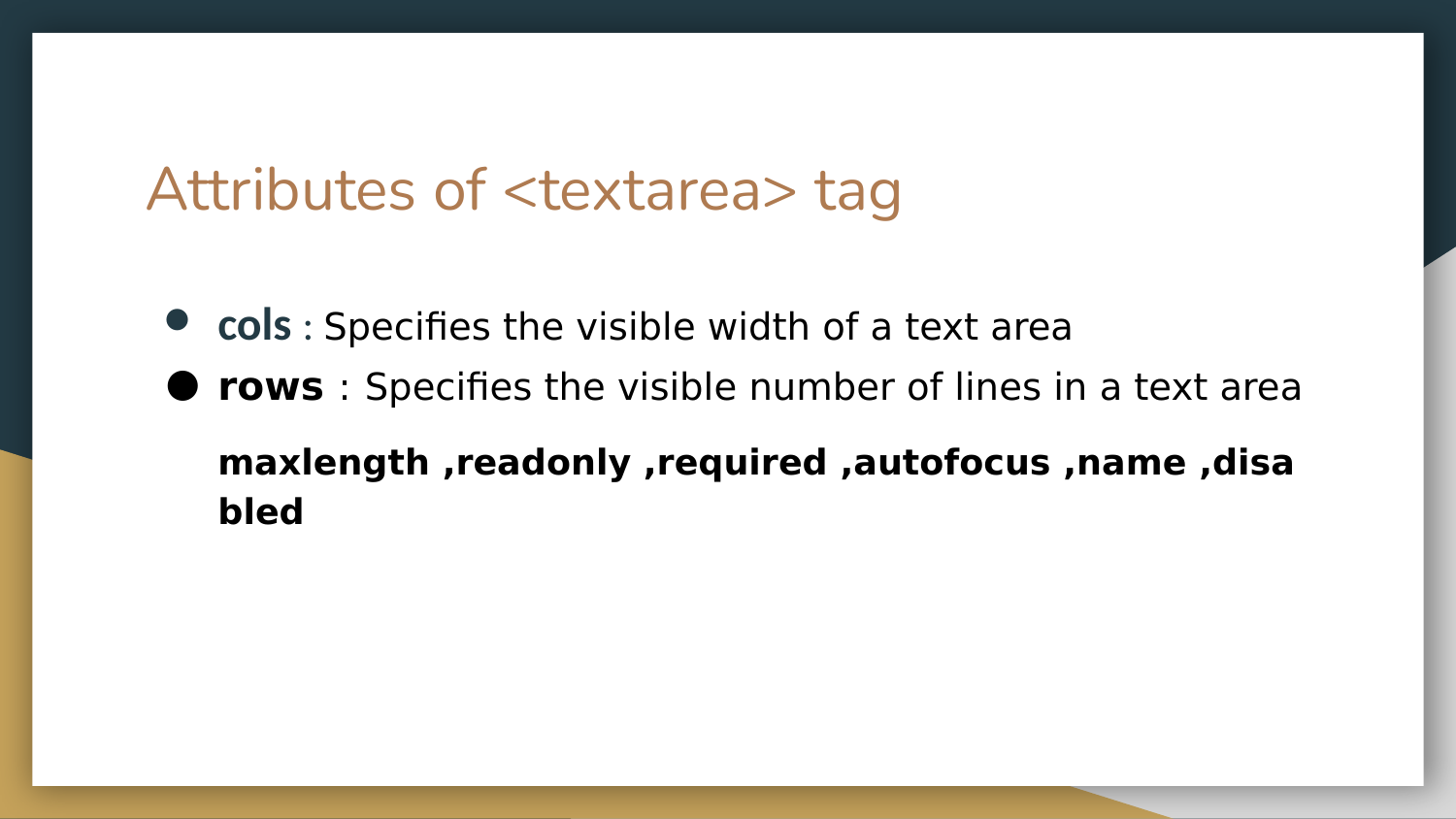

# Attributes of <textarea> tag
cols : Specifies the visible width of a text area
rows : Specifies the visible number of lines in a text area
maxlength ,readonly ,required ,autofocus ,name ,disabled